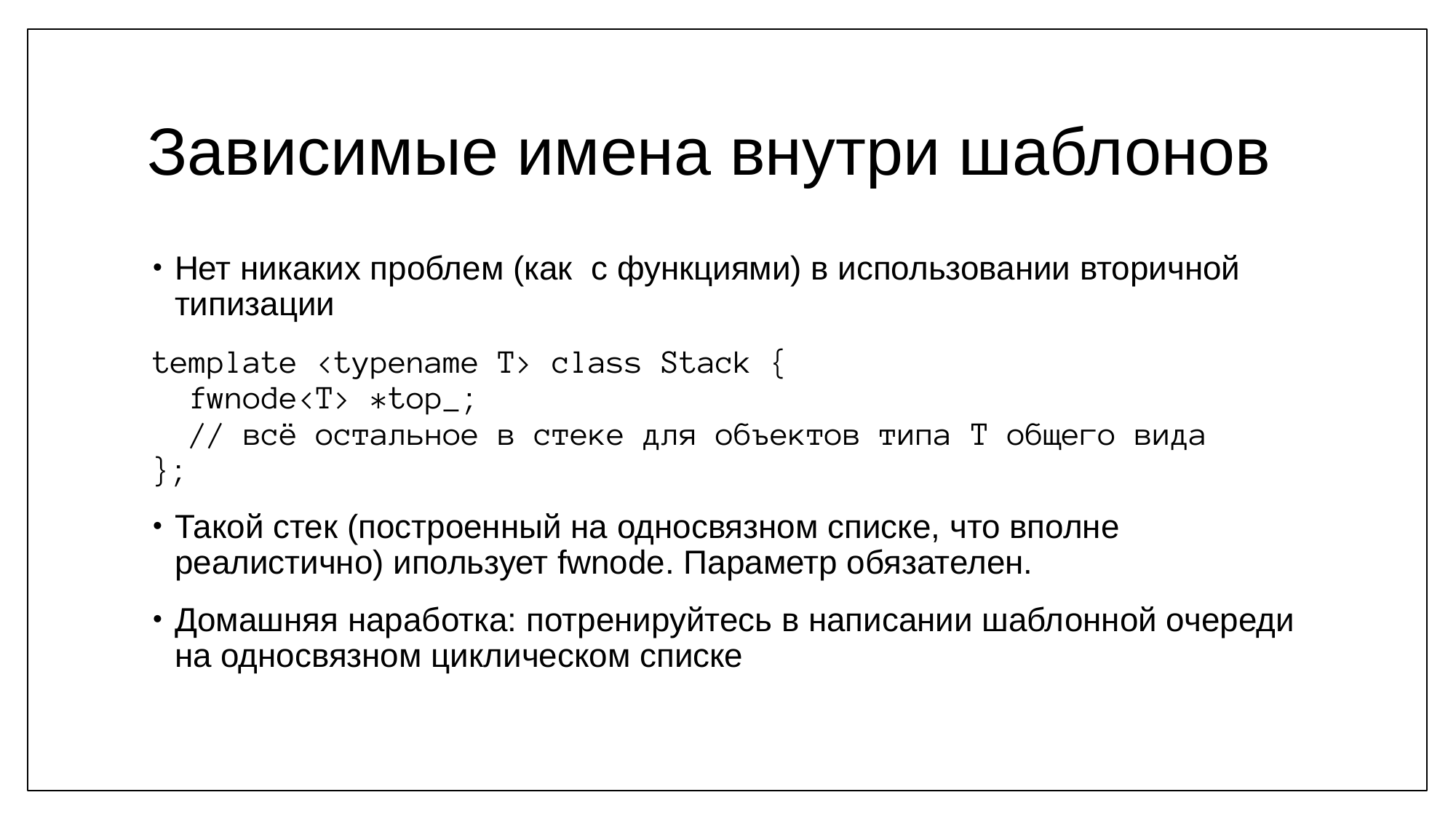

# Зависимые имена внутри шаблонов
Нет никаких проблем (как  с функциями) в использовании вторичной типизации
template <typename T> class Stack {
  fwnode<T> *top_;
  // всё остальное в стеке для объектов типа T общего вида
};
Такой стек (построенный на односвязном списке, что вполне реалистично) ипользует fwnode. Параметр обязателен.
Домашняя наработка: потренируйтесь в написании шаблонной очереди на односвязном циклическом списке